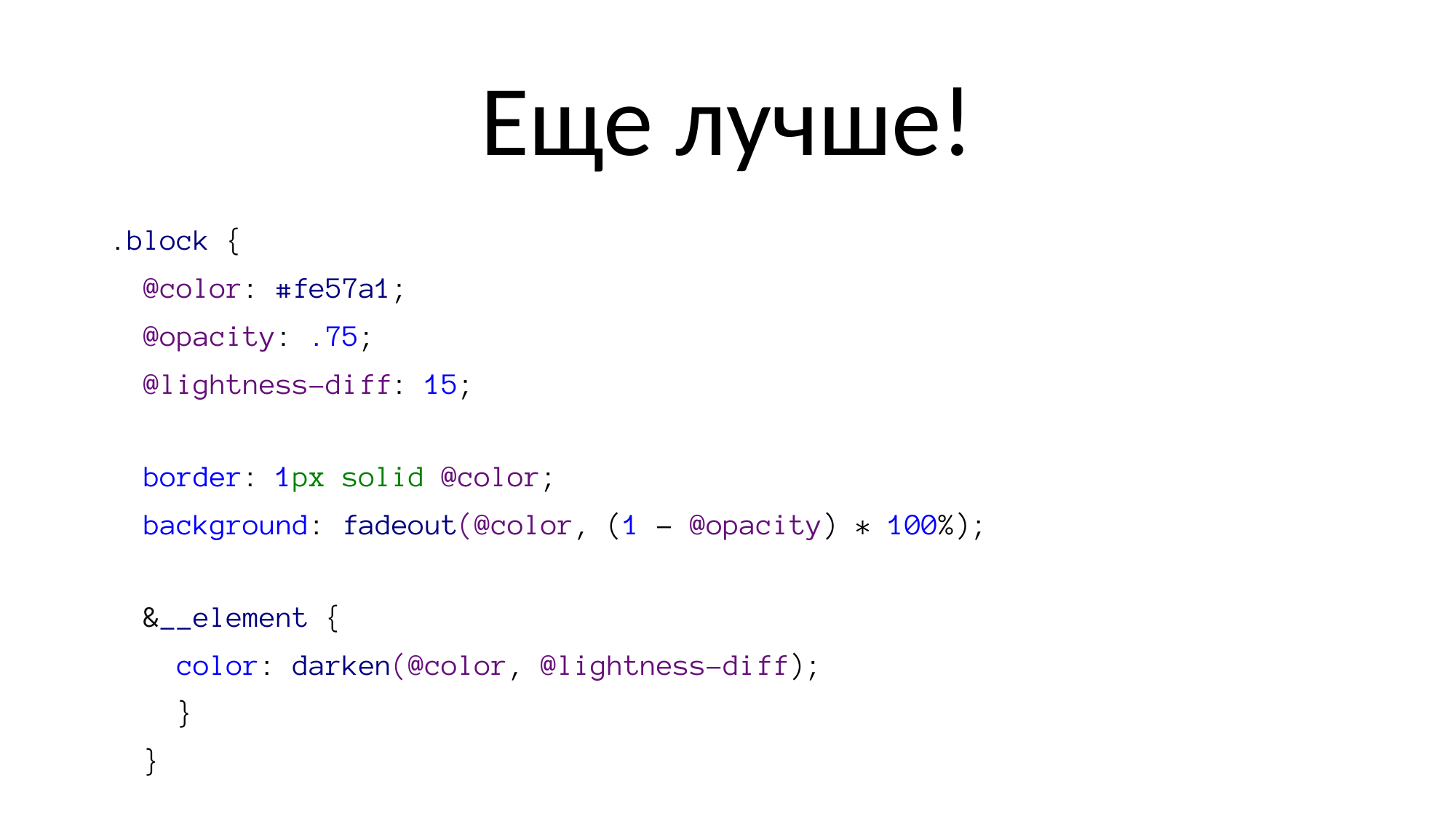

# Еще лучше!
.block {
  @color: #fe57a1;
  @opacity: .75;
  @lightness-diff: 15;

  border: 1px solid @color;
  background: fadeout(@color, (1 - @opacity) * 100%);

  &__element {
    color: darken(@color, @lightness-diff);
    }
  }